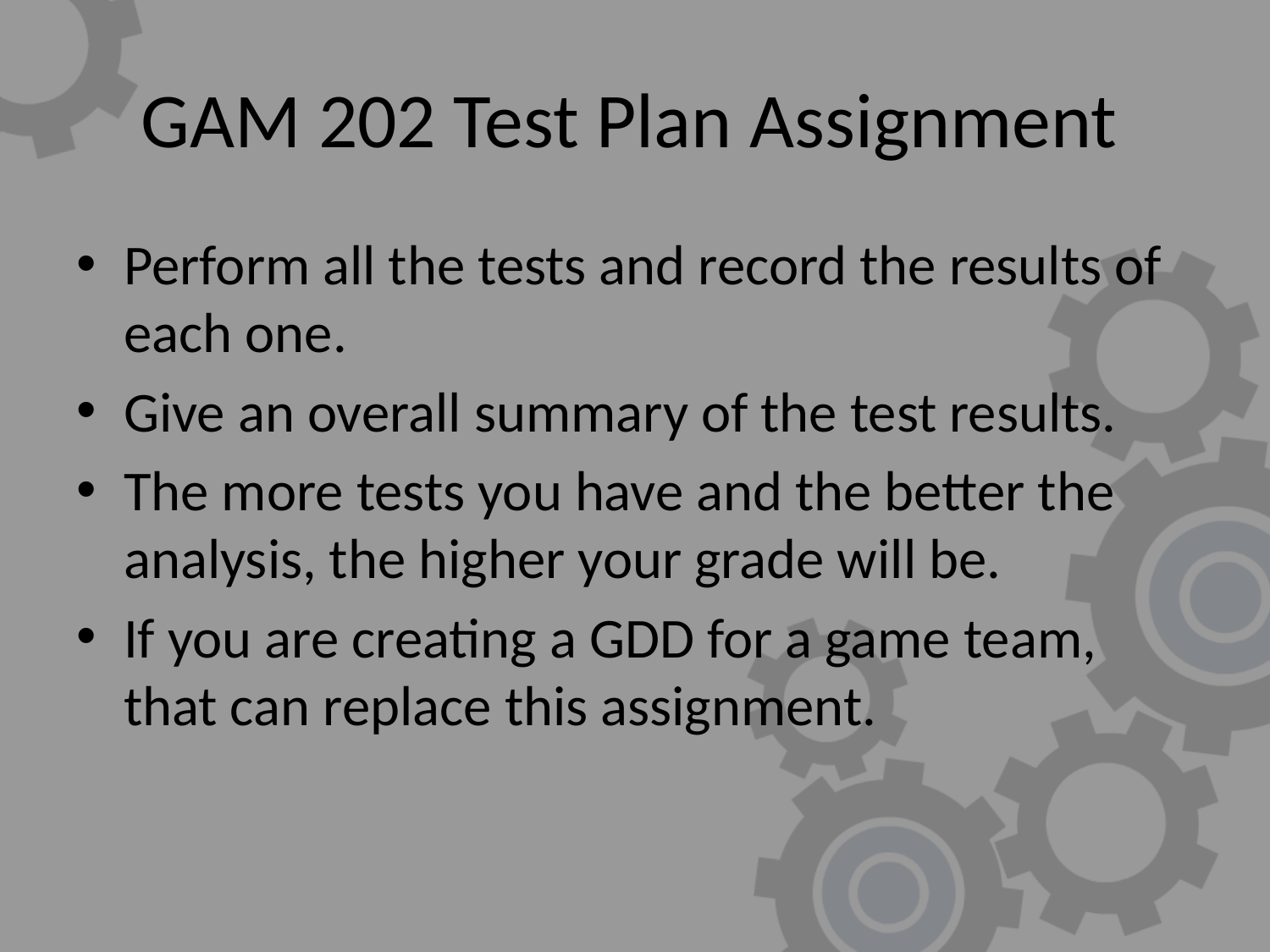

# GAM 202 Test Plan Assignment
Perform all the tests and record the results of each one.
Give an overall summary of the test results.
The more tests you have and the better the analysis, the higher your grade will be.
If you are creating a GDD for a game team, that can replace this assignment.